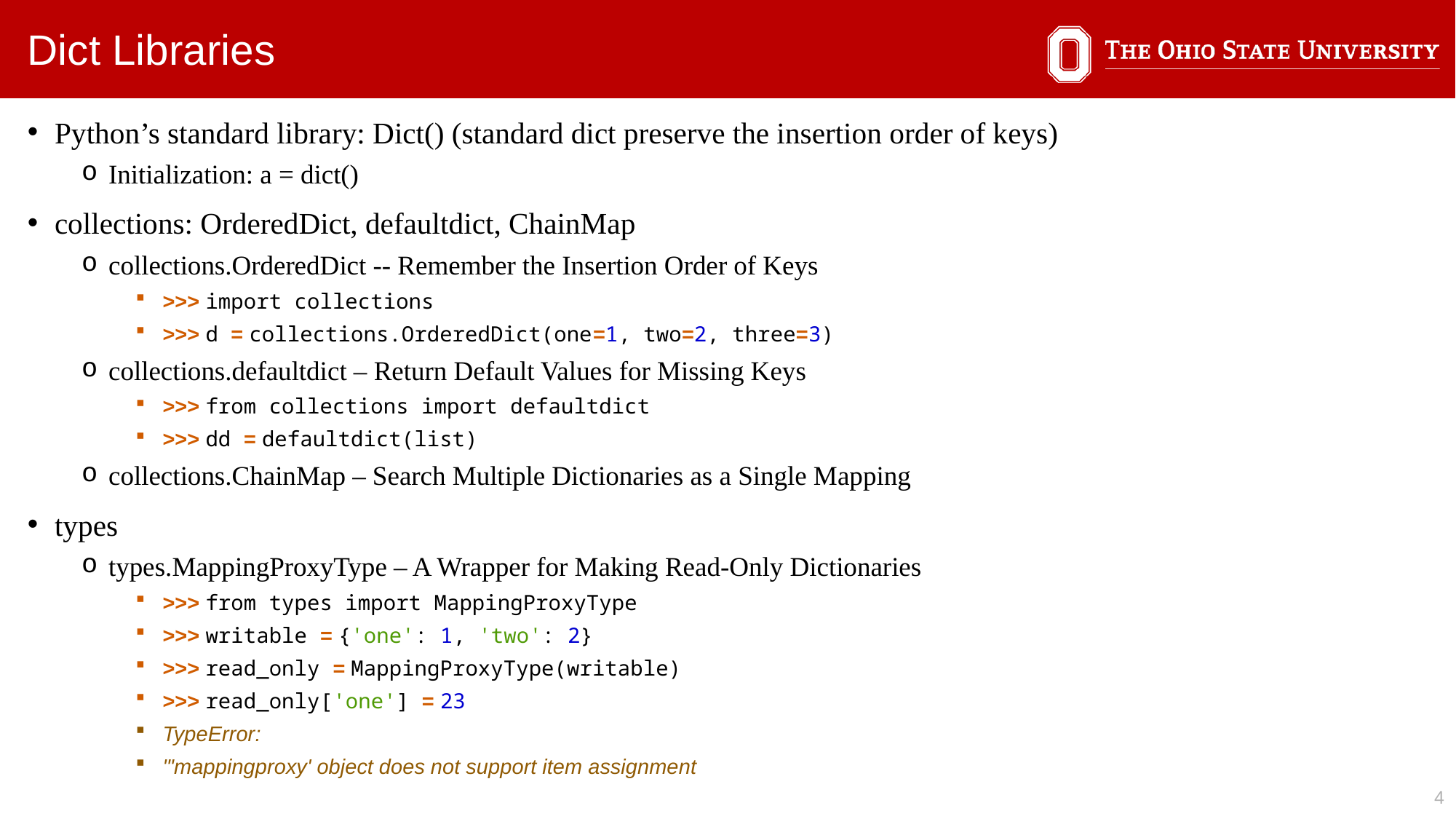

Dict Libraries
Python’s standard library: Dict() (standard dict preserve the insertion order of keys)
Initialization: a = dict()
collections: OrderedDict, defaultdict, ChainMap
collections.OrderedDict -- Remember the Insertion Order of Keys
>>> import collections
>>> d = collections.OrderedDict(one=1, two=2, three=3)
collections.defaultdict – Return Default Values for Missing Keys
>>> from collections import defaultdict
>>> dd = defaultdict(list)
collections.ChainMap – Search Multiple Dictionaries as a Single Mapping
types
types.MappingProxyType – A Wrapper for Making Read-Only Dictionaries
>>> from types import MappingProxyType
>>> writable = {'one': 1, 'two': 2}
>>> read_only = MappingProxyType(writable)
>>> read_only['one'] = 23
TypeError:
"'mappingproxy' object does not support item assignment
4